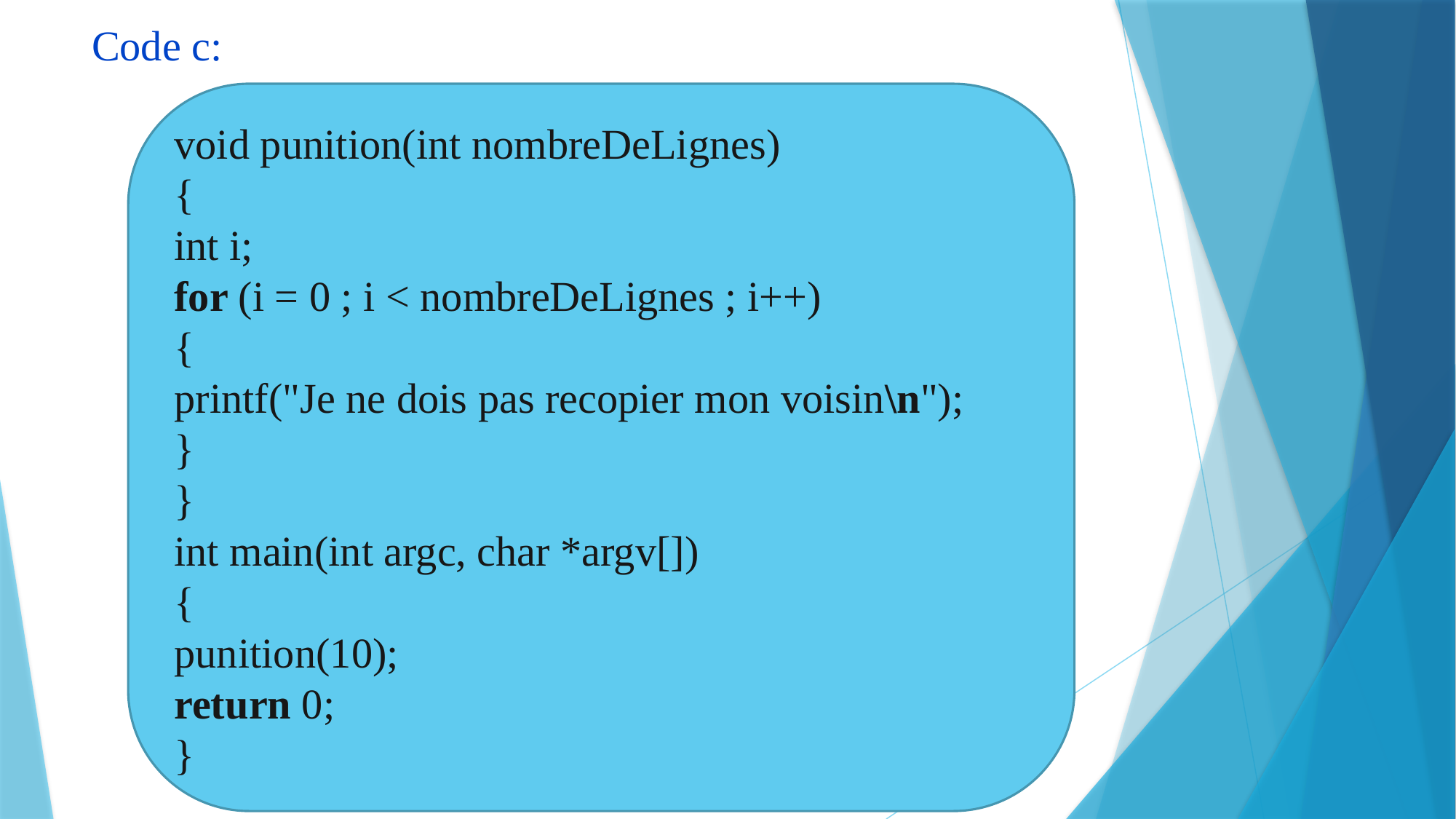

Code c:

void punition(int nombreDeLignes)
{
int i;
for (i = 0 ; i < nombreDeLignes ; i++)
{
printf("Je ne dois pas recopier mon voisin\n");
}
}
int main(int argc, char *argv[])
{
punition(10);
return 0;
}